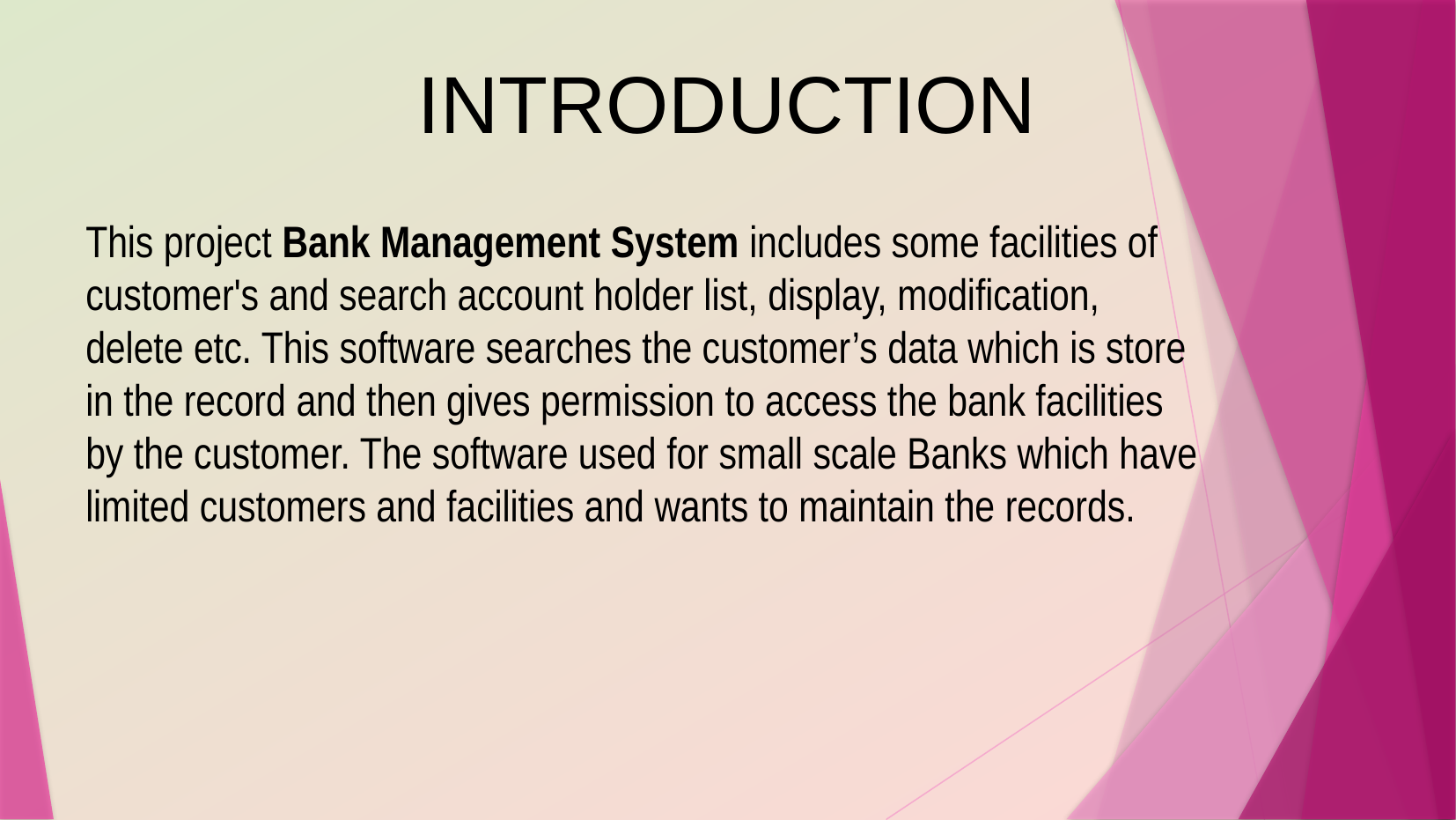

INTRODUCTION

This project Bank Management System includes some facilities of customer's and search account holder list, display, modification, delete etc. This software searches the customer’s data which is store in the record and then gives permission to access the bank facilities by the customer. The software used for small scale Banks which have limited customers and facilities and wants to maintain the records.